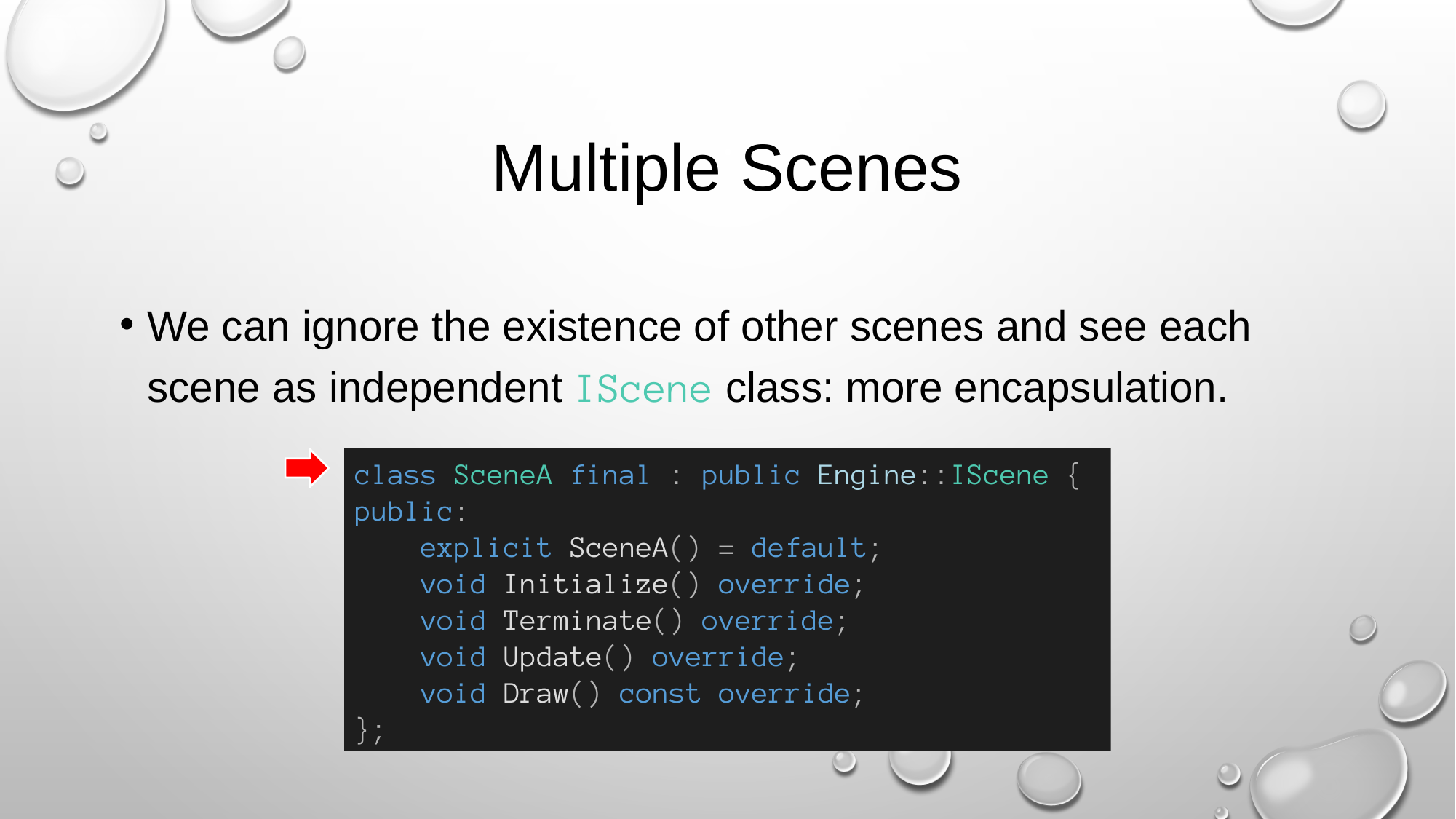

# Multiple Scenes
We can ignore the existence of other scenes and see each scene as independent IScene class: more encapsulation.
class SceneA final : public Engine::IScene {
public:
    explicit SceneA() = default;
    void Initialize() override;
    void Terminate() override;
    void Update() override;
    void Draw() const override;
};